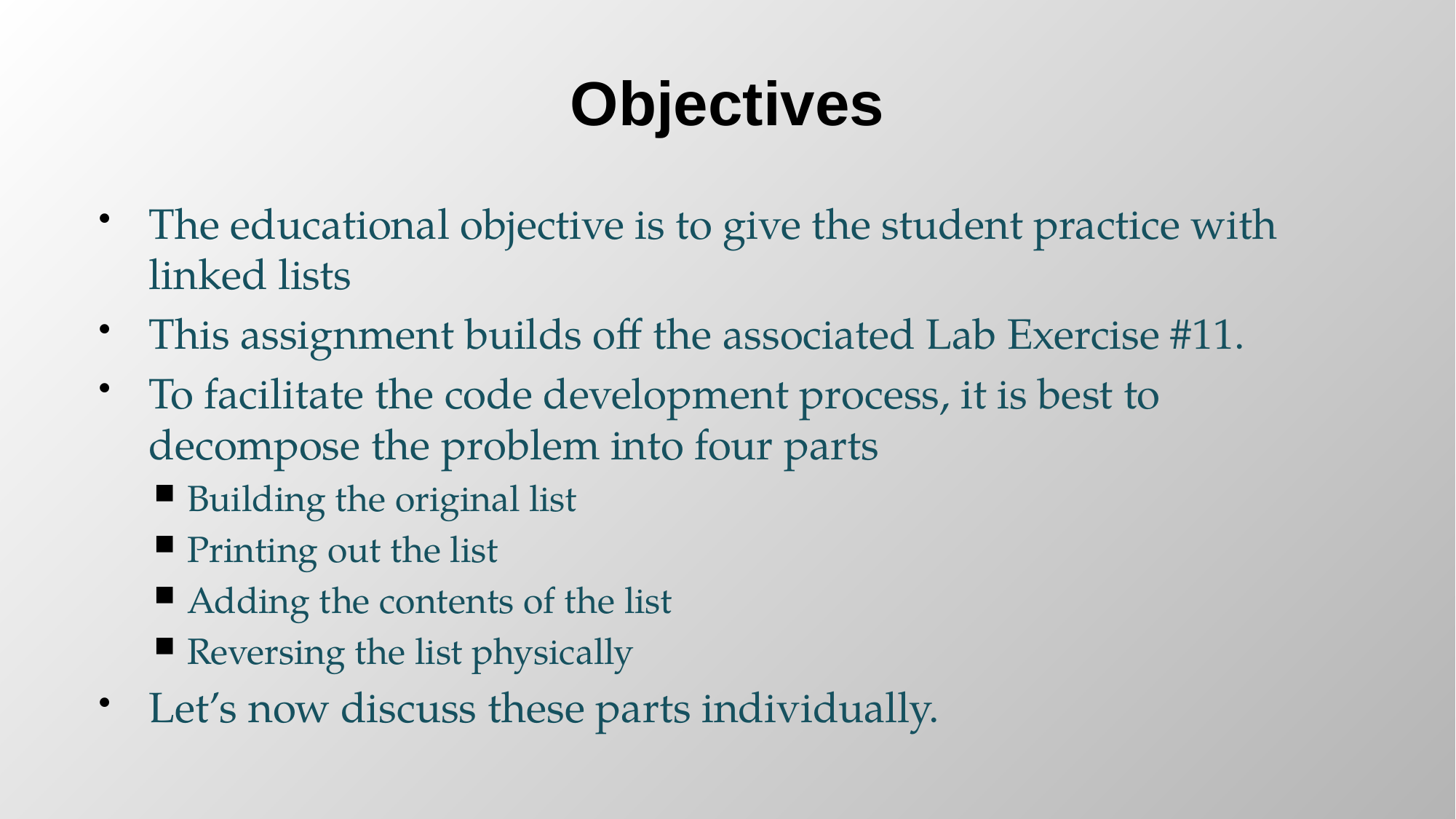

# Objectives
The educational objective is to give the student practice with linked lists
This assignment builds off the associated Lab Exercise #11.
To facilitate the code development process, it is best to decompose the problem into four parts
Building the original list
Printing out the list
Adding the contents of the list
Reversing the list physically
Let’s now discuss these parts individually.